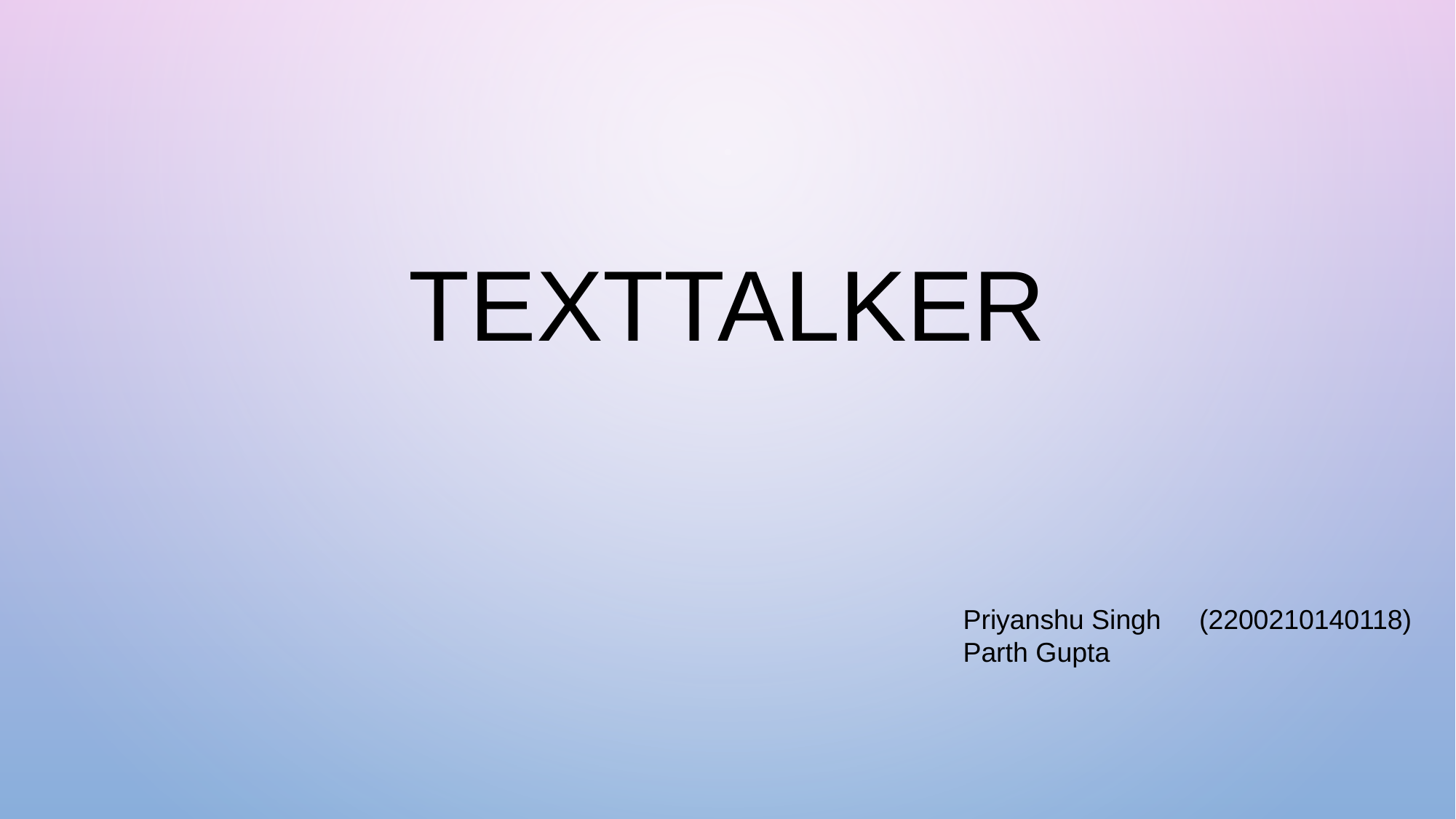

# TextTalker
Priyanshu Singh     (2200210140118)
Parth Gupta